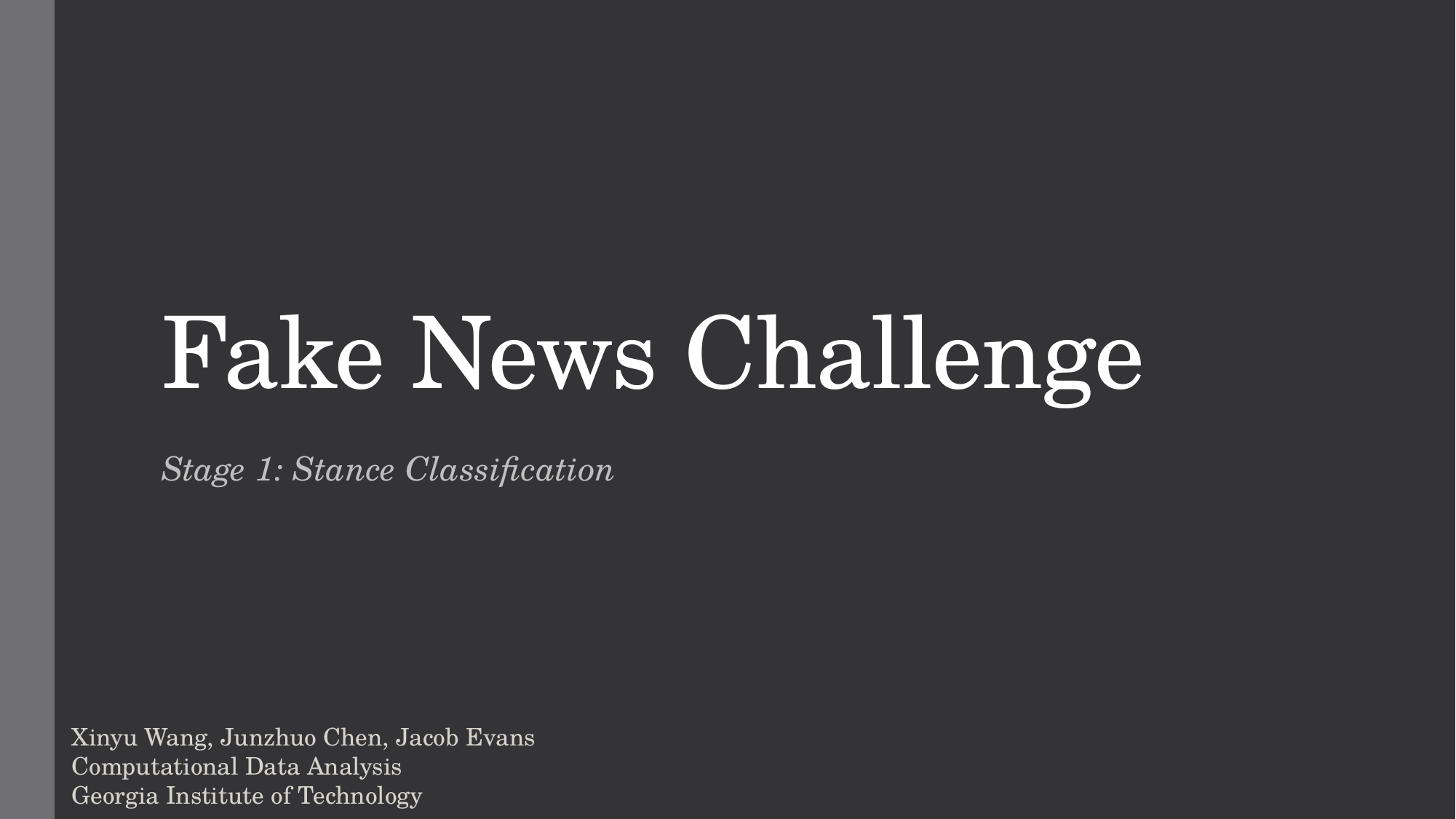

# Fake News Challenge
Stage 1: Stance Classification
Xinyu Wang, Junzhuo Chen, Jacob Evans
Computational Data Analysis
Georgia Institute of Technology